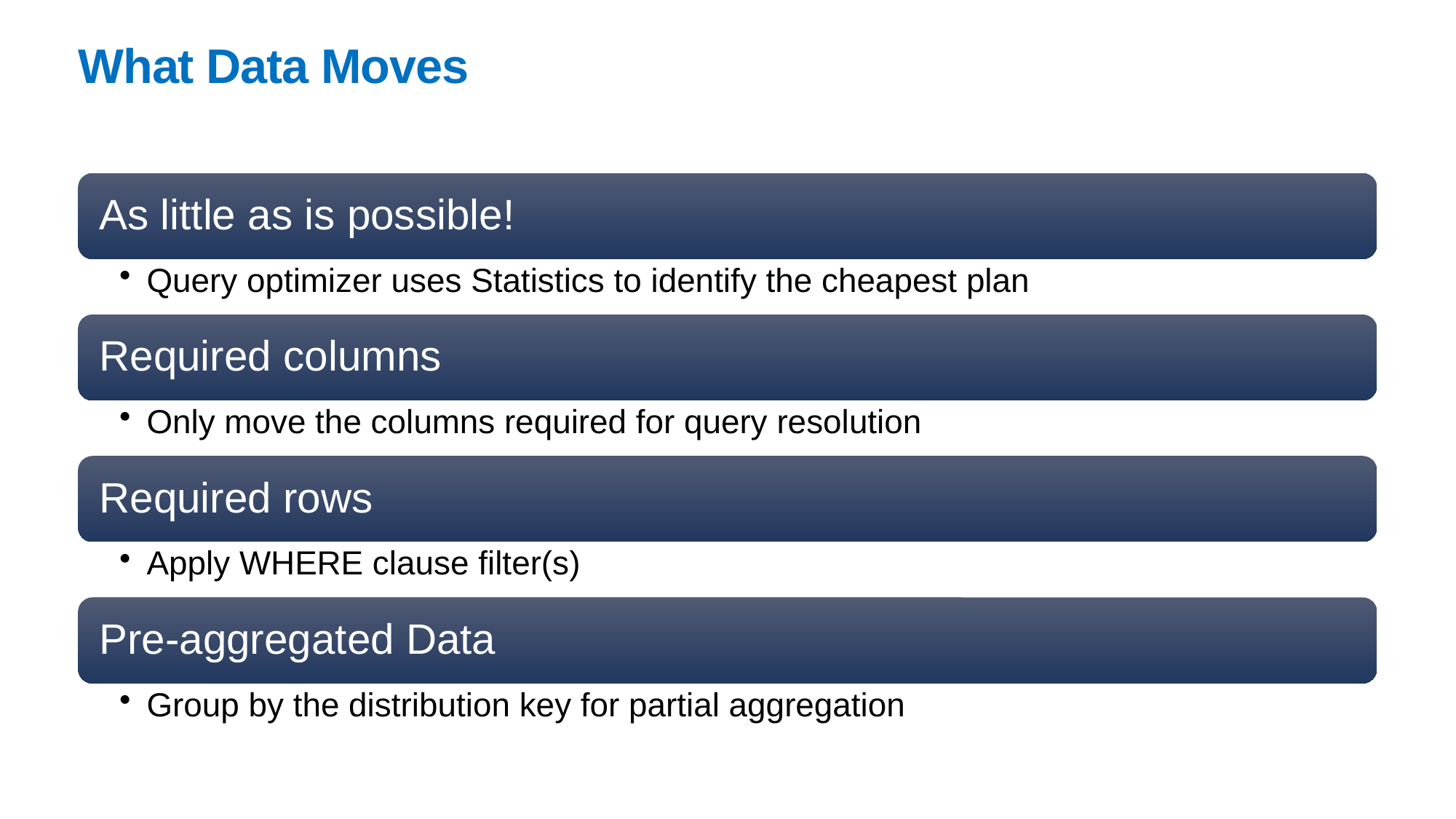

# What Data Moves
As little as is possible!
Query optimizer uses Statistics to identify the cheapest plan
Required columns
Only move the columns required for query resolution
Required rows
Apply WHERE clause filter(s)
Pre-aggregated Data
Group by the distribution key for partial aggregation